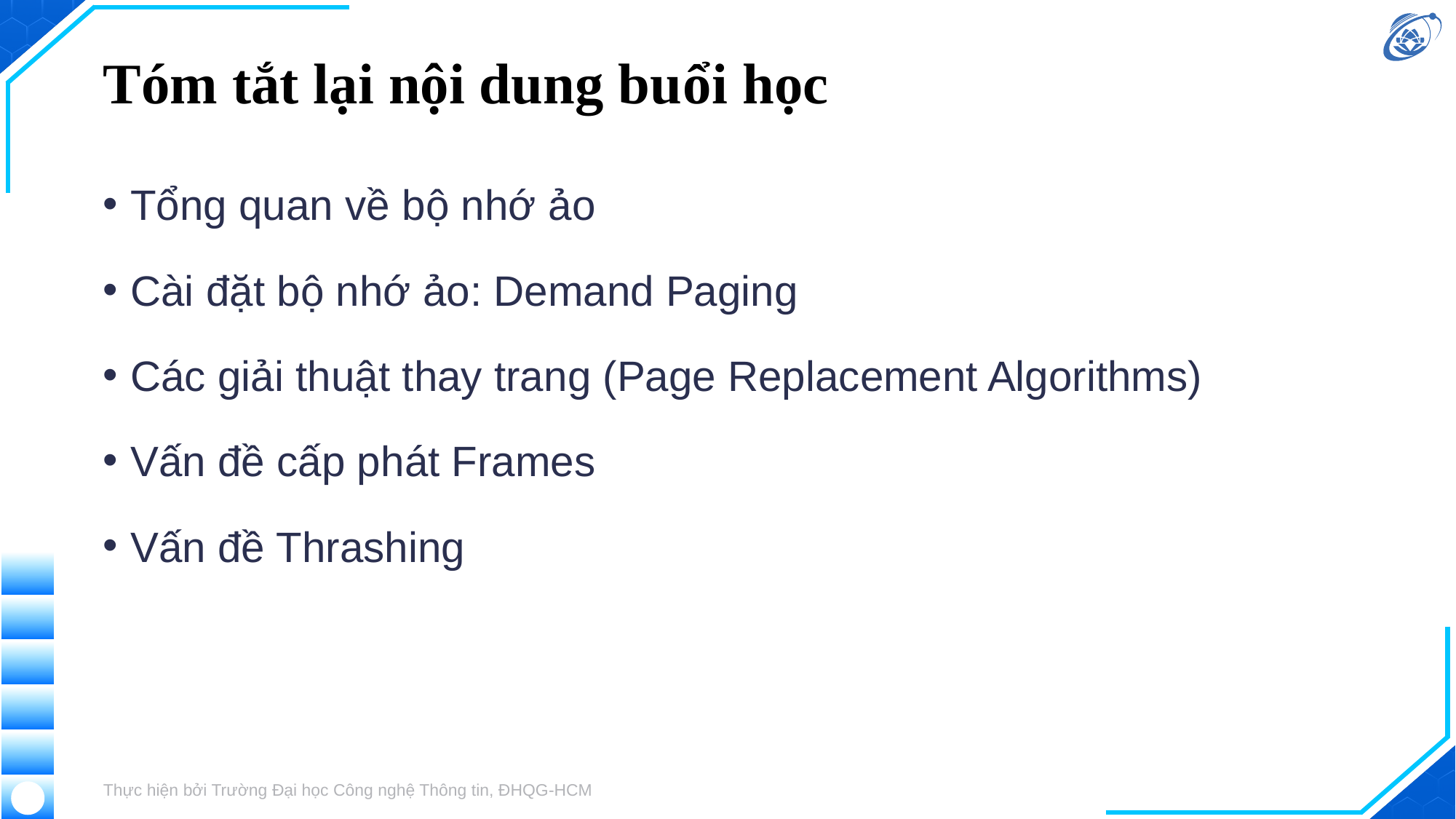

# Tóm tắt lại nội dung buổi học
Tổng quan về bộ nhớ ảo
Cài đặt bộ nhớ ảo: Demand Paging
Các giải thuật thay trang (Page Replacement Algorithms)
Vấn đề cấp phát Frames
Vấn đề Thrashing
Thực hiện bởi Trường Đại học Công nghệ Thông tin, ĐHQG-HCM
49